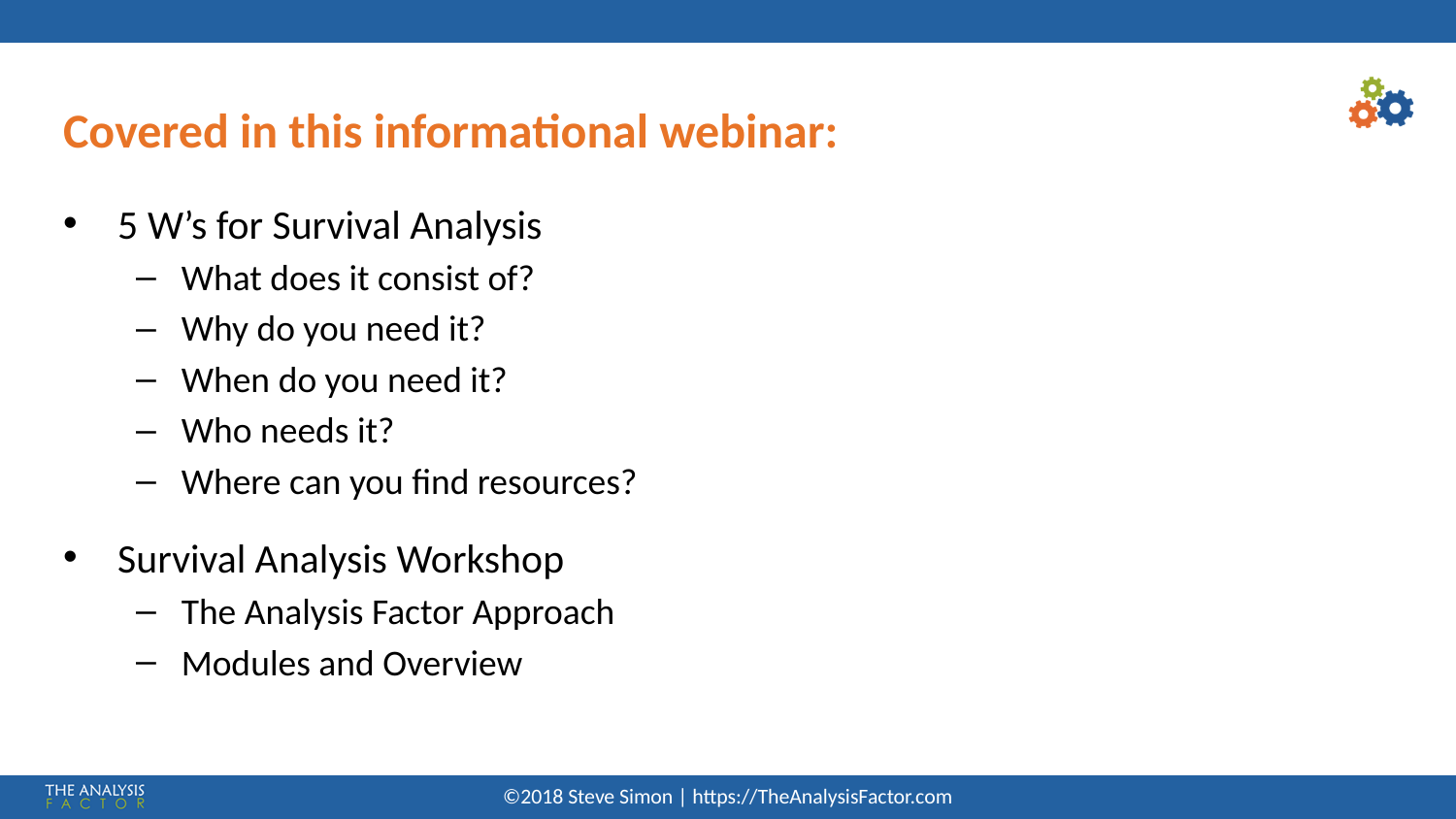

Covered in this informational webinar:
5 W’s for Survival Analysis
What does it consist of?
Why do you need it?
When do you need it?
Who needs it?
Where can you find resources?

Survival Analysis Workshop
The Analysis Factor Approach
Modules and Overview
©2018 Steve Simon | https://TheAnalysisFactor.com